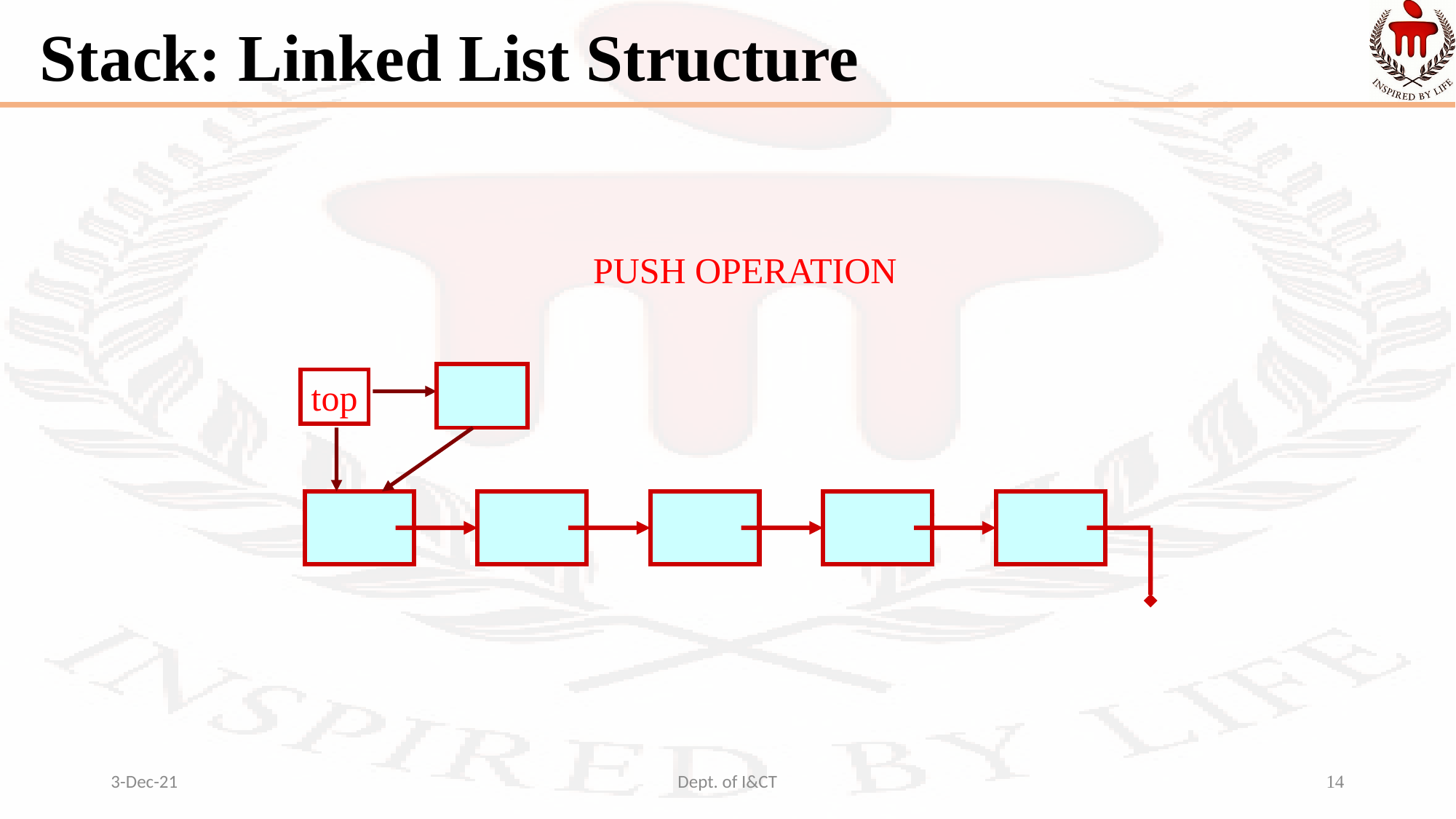

# Stack: Linked List Structure

PUSH OPERATION

top

3-Dec-21
Dept. of I&CT
14